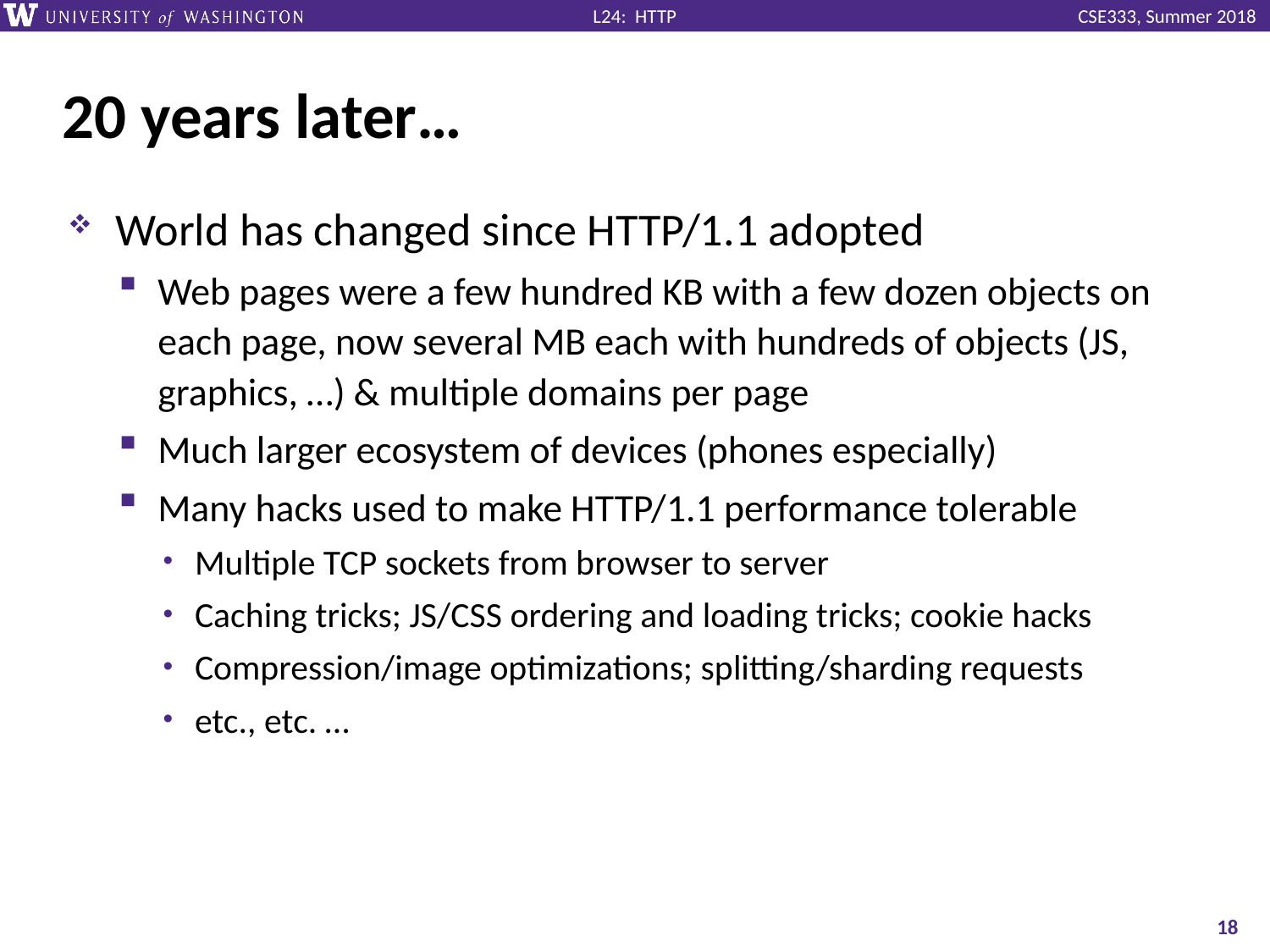

# 20 years later…
World has changed since HTTP/1.1 adopted
Web pages were a few hundred KB with a few dozen objects on each page, now several MB each with hundreds of objects (JS, graphics, …) & multiple domains per page
Much larger ecosystem of devices (phones especially)
Many hacks used to make HTTP/1.1 performance tolerable
Multiple TCP sockets from browser to server
Caching tricks; JS/CSS ordering and loading tricks; cookie hacks
Compression/image optimizations; splitting/sharding requests
etc., etc. …

18